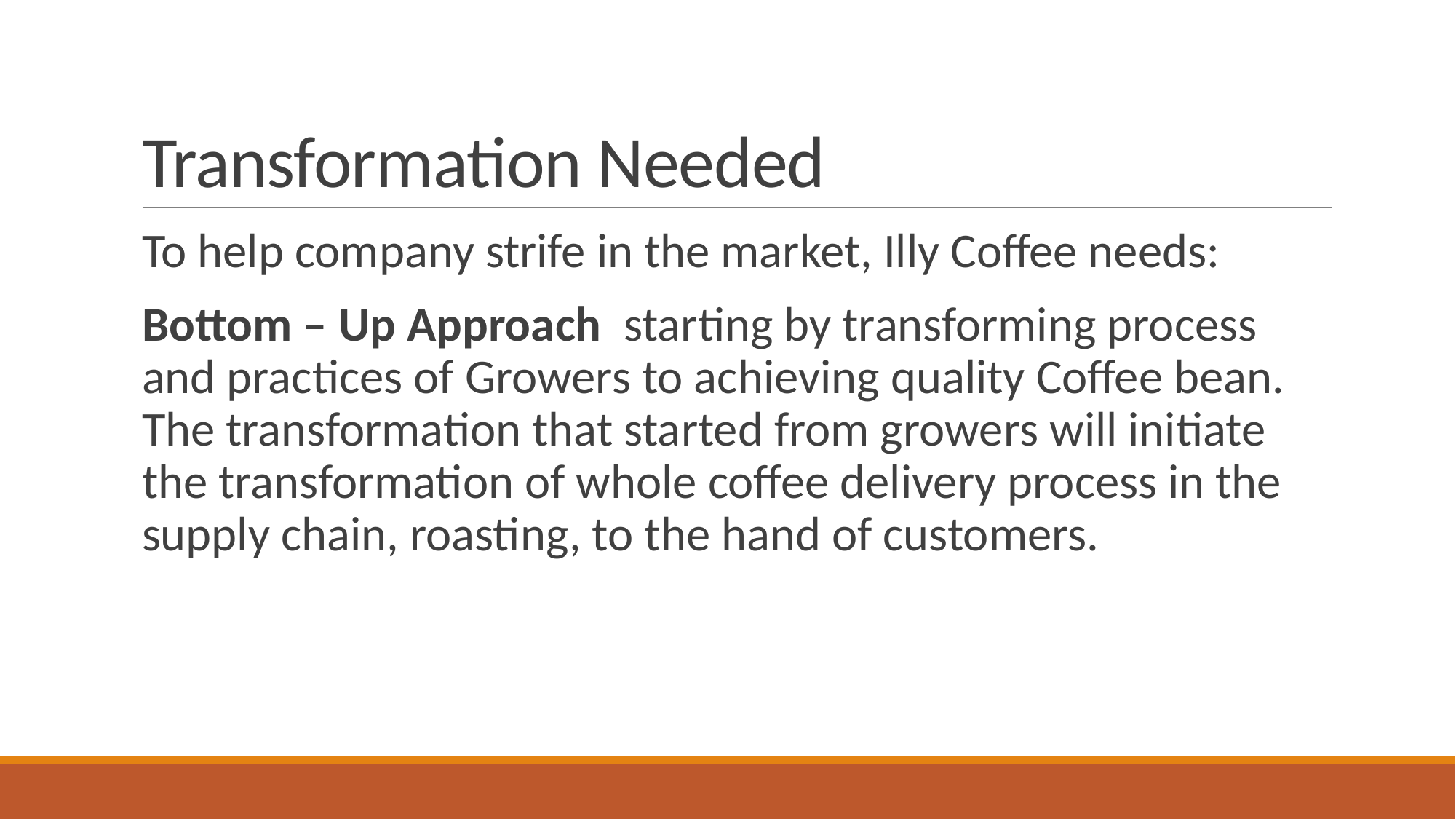

# Transformation Needed
To help company strife in the market, Illy Coffee needs:
Bottom – Up Approach  starting by transforming process and practices of Growers to achieving quality Coffee bean. The transformation that started from growers will initiate the transformation of whole coffee delivery process in the supply chain, roasting, to the hand of customers.